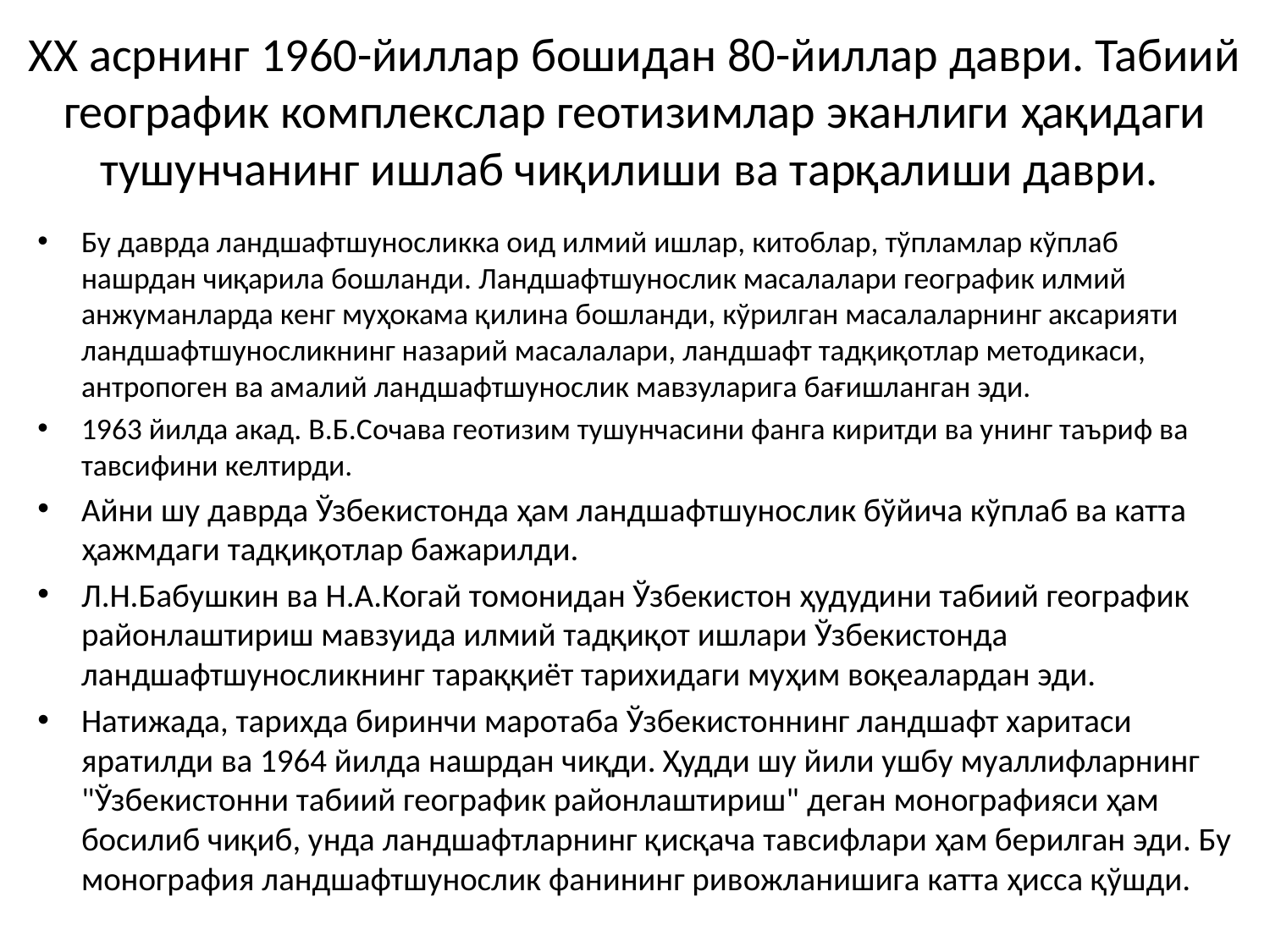

# XX асрнинг 1960-йиллар бошидан 80-йиллар даври. Табиий географик комплекслар геотизимлар эканлиги ҳақидаги тушунчанинг ишлаб чиқилиши ва тарқалиши даври.
Бу даврда ландшафтшуносликка оид илмий ишлар, китоблар, тўпламлар кўплаб нашрдан чиқарила бошланди. Ландшафтшунослик масалалари географик илмий анжуманларда кенг муҳокама қилина бошланди, кўрилган масалаларнинг аксарияти ландшафтшуносликнинг назарий масалалари, ландшафт тадқиқотлар методикаси, антропоген ва амалий ландшафтшунослик мавзуларига бағишланган эди.
1963 йилда акад. В.Б.Сочава геотизим тушунчасини фанга киритди ва унинг таъриф ва тавсифини келтирди.
Айни шу даврда Ўзбекистонда ҳам ландшафтшунослик бўйича кўплаб ва катта ҳажмдаги тадқиқотлар бажарилди.
Л.Н.Бабушкин ва Н.А.Когай томонидан Ўзбекистон ҳудудини табиий географик районлаштириш мавзуида илмий тадқиқот ишлари Ўзбекистонда ландшафтшуносликнинг тараққиёт тарихидаги муҳим воқеалардан эди.
Натижада, тарихда биринчи маротаба Ўзбекистоннинг ландшафт харитаси яратилди ва 1964 йилда нашрдан чиқди. Ҳудди шу йили ушбу муаллифларнинг "Ўзбекистонни табиий географик районлаштириш" деган монографияси ҳам босилиб чиқиб, унда ландшафтларнинг қисқача тавсифлари ҳам берилган эди. Бу монография ландшафтшунослик фанининг ривожланишига катта ҳисса қўшди.